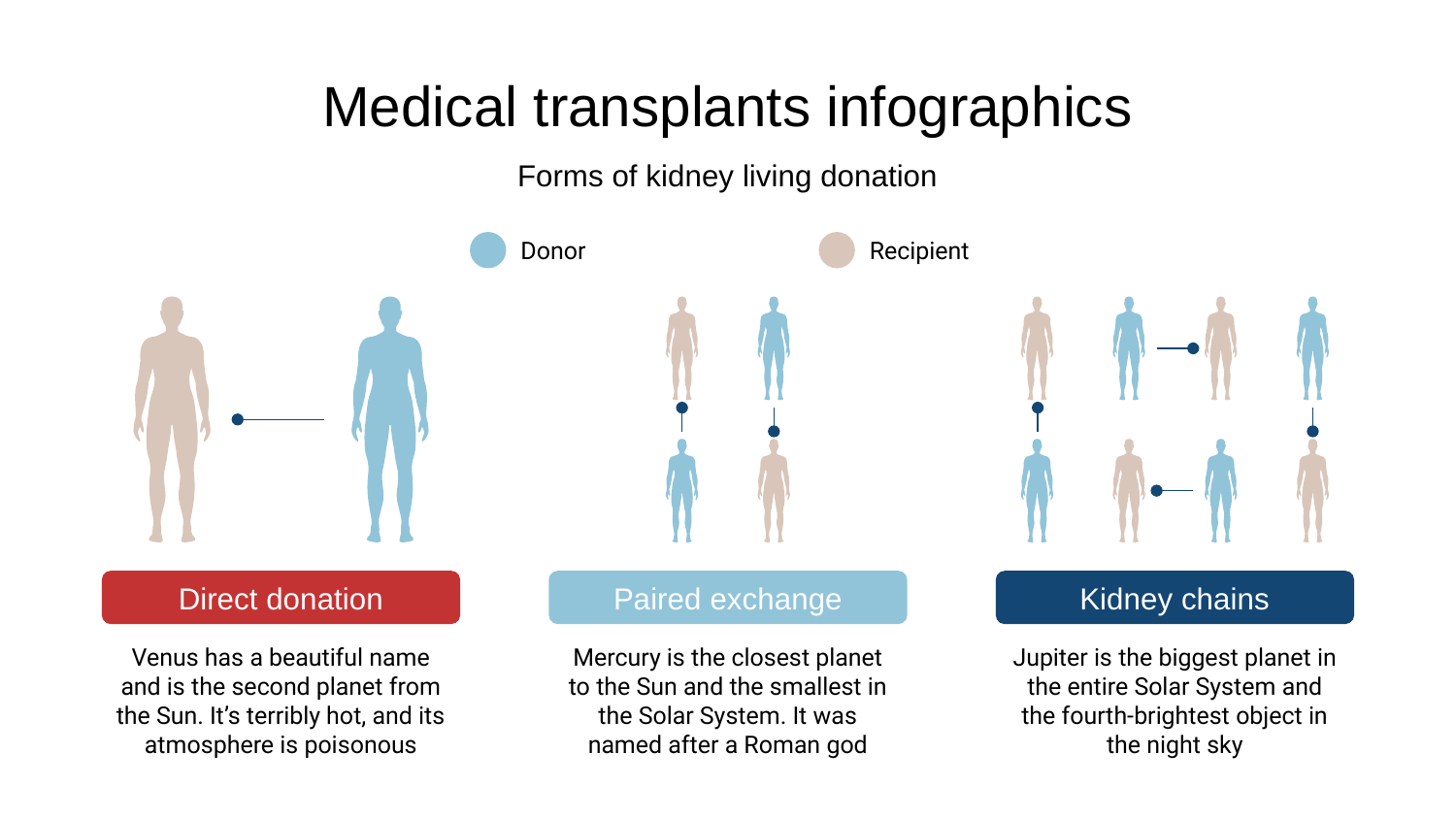

# Medical transplants infographics
Forms of kidney living donation

Donor

Recipient

Direct donation
Venus has a beautiful name and is the second planet from the Sun. It’s terribly hot, and its atmosphere is poisonous
Paired exchange
Mercury is the closest planet to the Sun and the smallest in the Solar System. It was named after a Roman god
Kidney chains
Jupiter is the biggest planet in the entire Solar System and the fourth-brightest object in the night sky